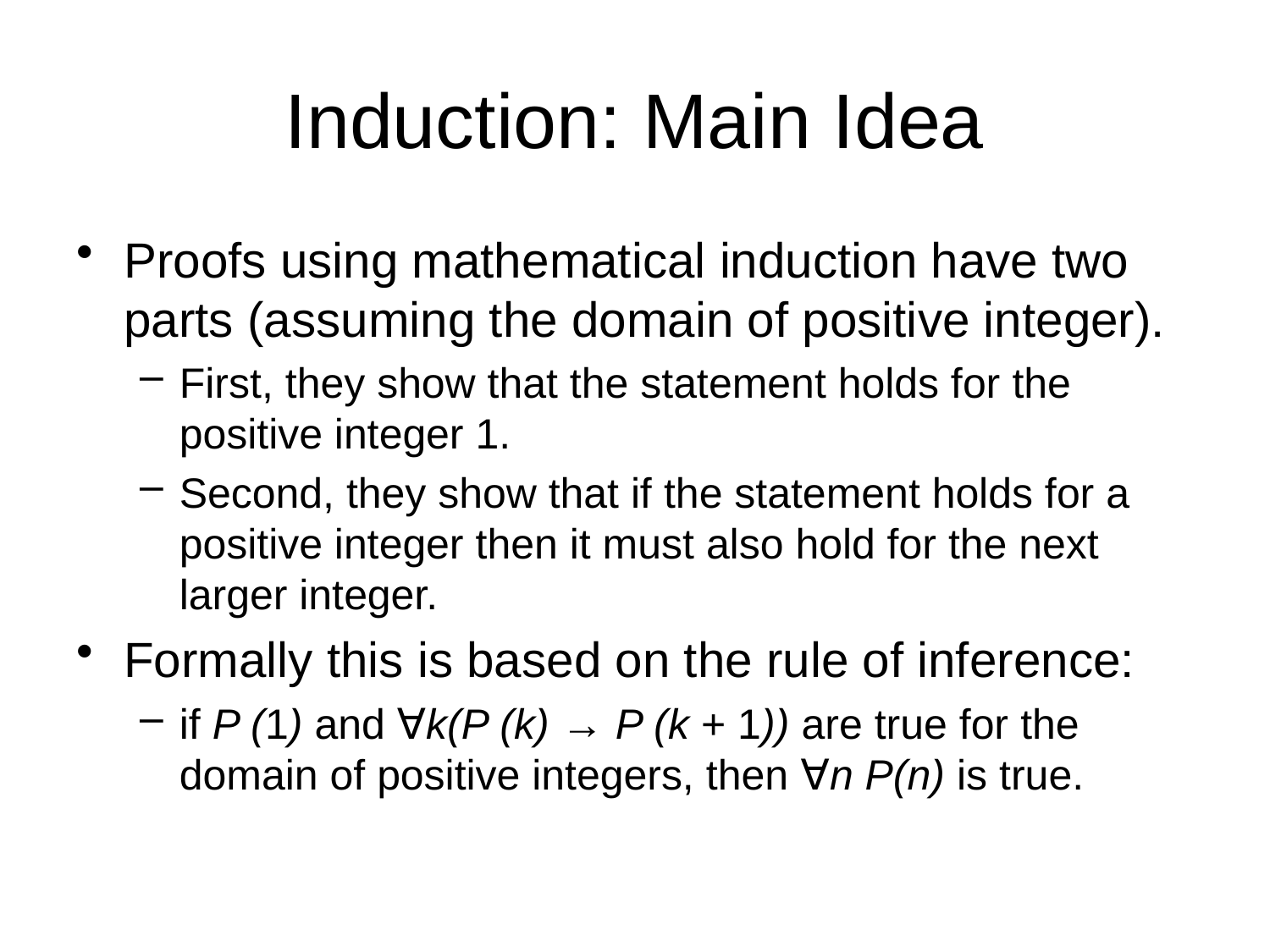

# Induction: Main Idea
Proofs using mathematical induction have two parts (assuming the domain of positive integer).
First, they show that the statement holds for the positive integer 1.
Second, they show that if the statement holds for a positive integer then it must also hold for the next larger integer.
Formally this is based on the rule of inference:
if P (1) and ∀k(P (k) → P (k + 1)) are true for the domain of positive integers, then ∀n P(n) is true.